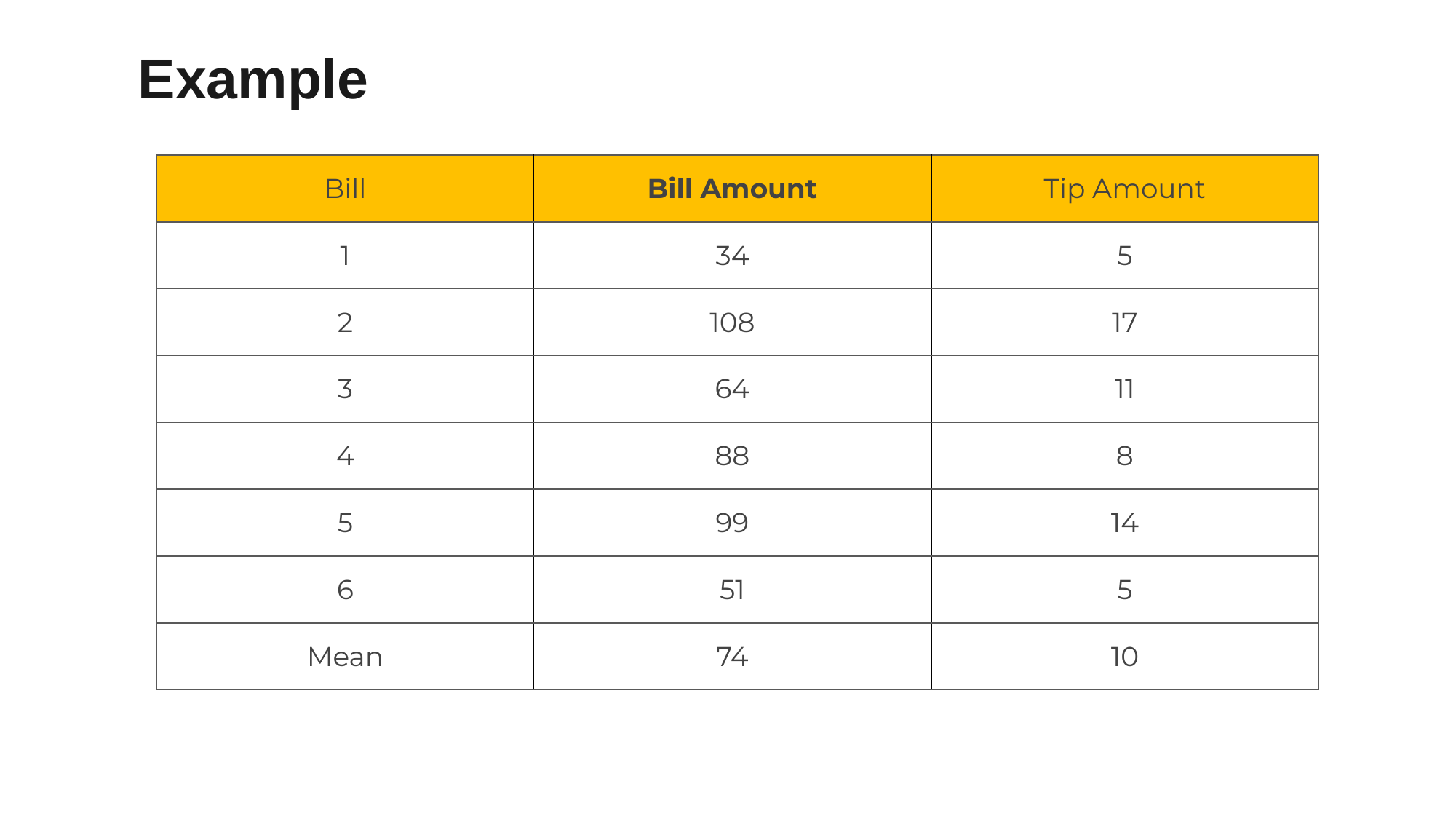

# Example
| Bill | Bill Amount | Tip Amount |
| --- | --- | --- |
| 1 | 34 | 5 |
| 2 | 108 | 17 |
| 3 | 64 | 11 |
| 4 | 88 | 8 |
| 5 | 99 | 14 |
| 6 | 51 | 5 |
| Mean | 74 | 10 |